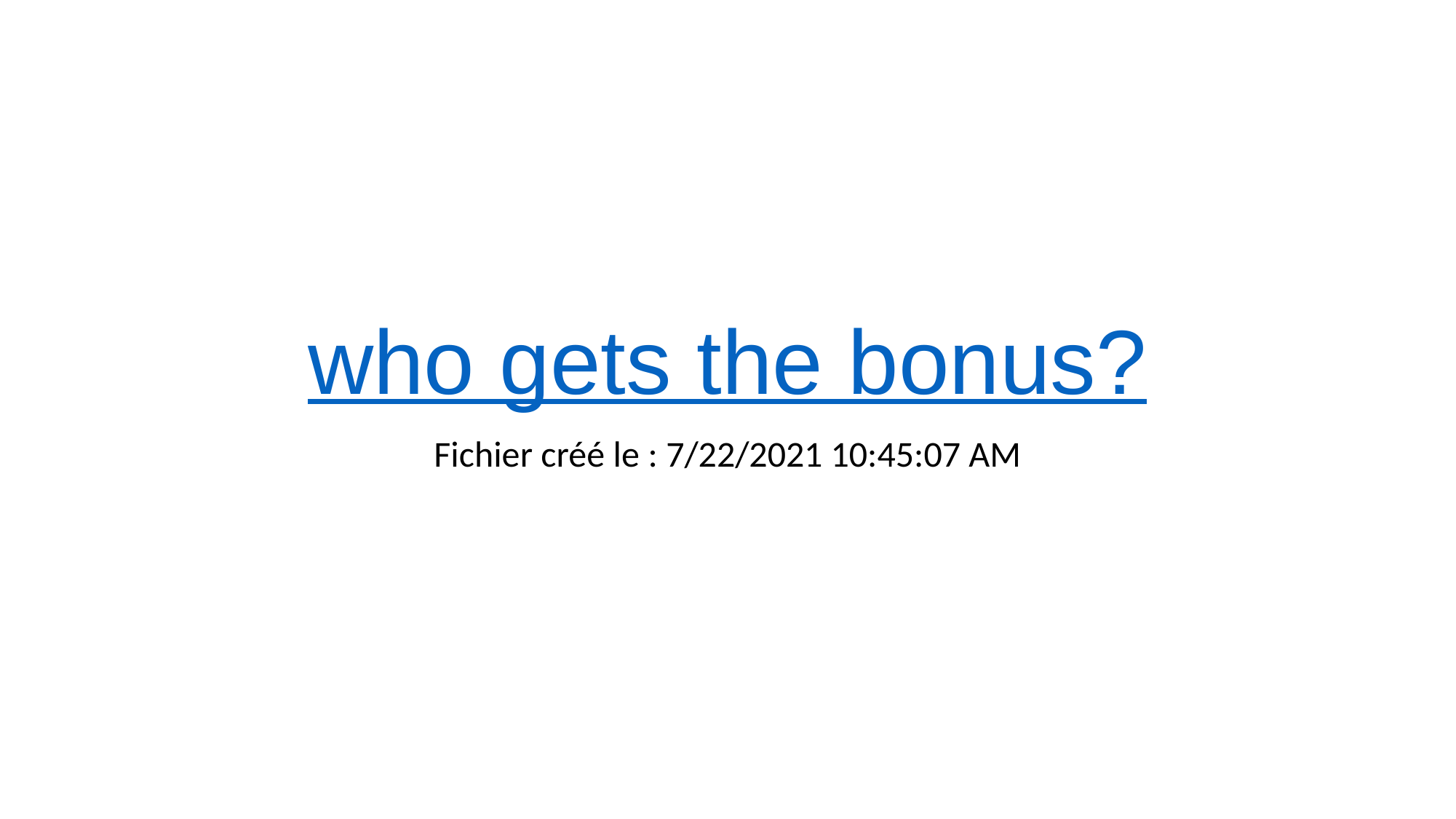

# who gets the bonus?
Fichier créé le : 7/22/2021 10:45:07 AM